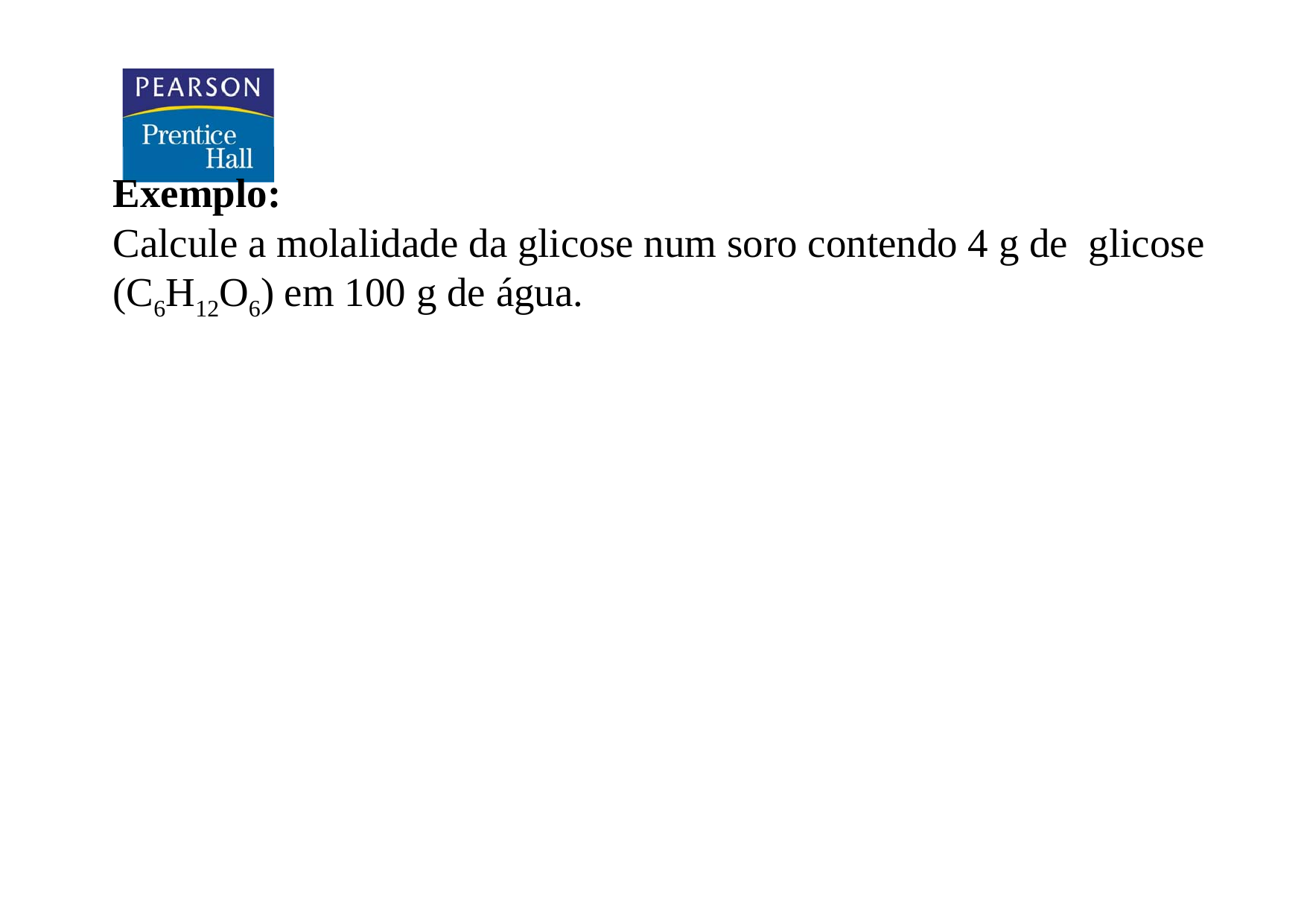

Exemplo:
Calcule a molalidade da glicose num soro contendo 4 g de  glicose (C6H12O6) em 100 g de água.